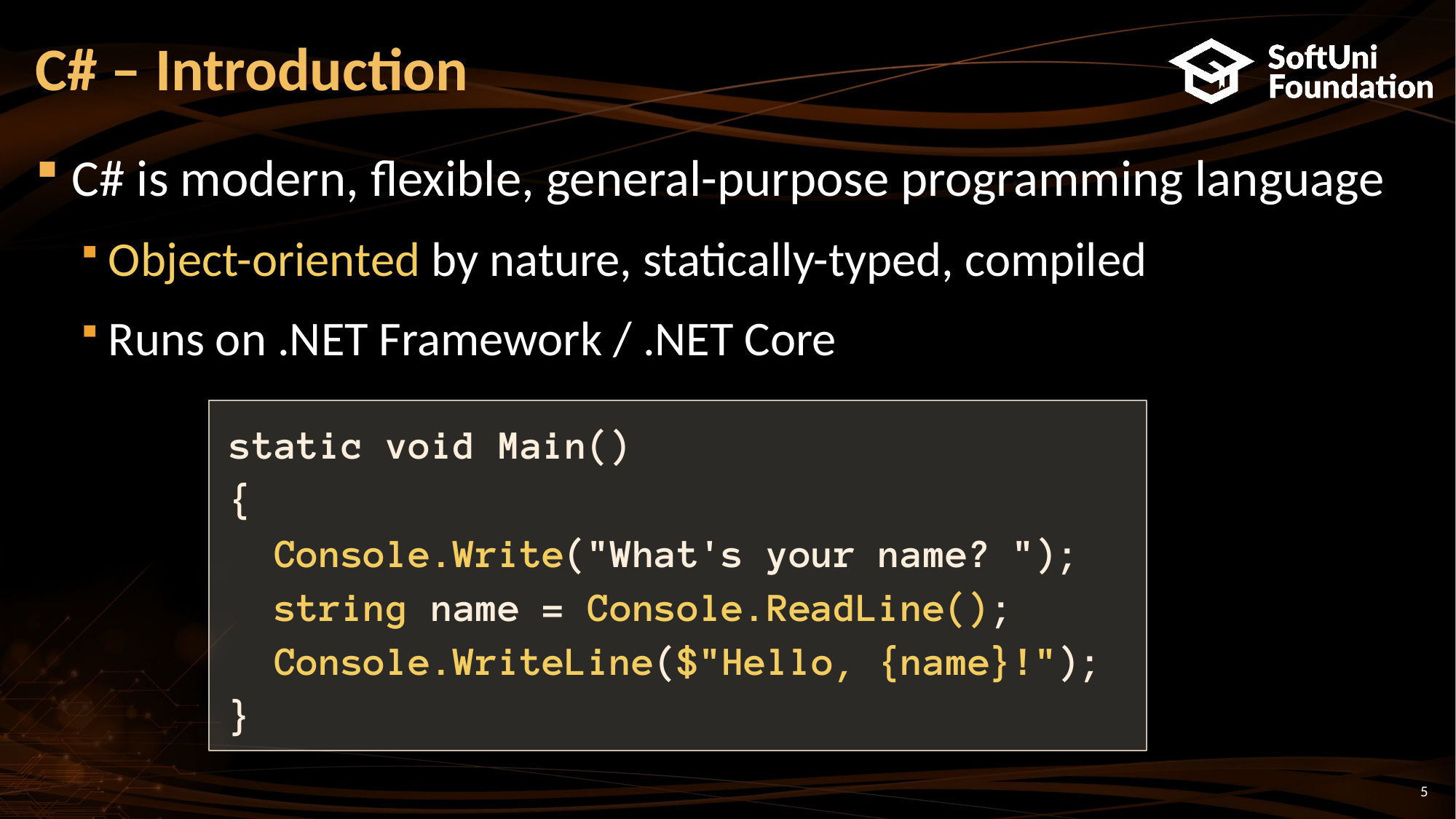

# C# – Introduction
C# is modern, flexible, general-purpose programming language
Object-oriented by nature, statically-typed, compiled
Runs on .NET Framework / .NET Core
static void Main()
{
  Console.Write("What's your name? ");
  string name = Console.ReadLine();
  Console.WriteLine($"Hello, {name}!");
}
5